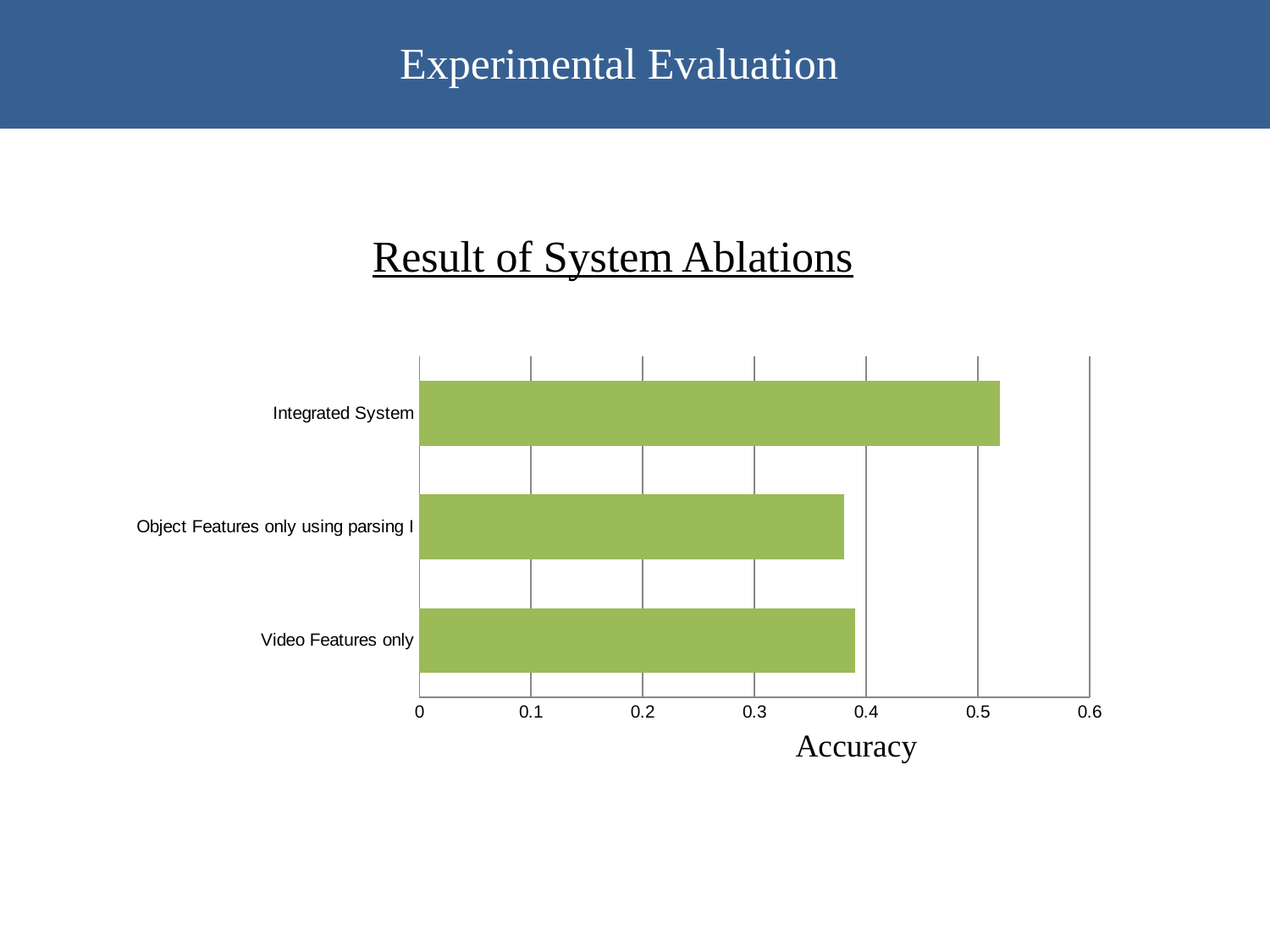

26
Experimental Evaluation
Result of System Ablations

### Chart

| Category |  |
|---|---|
| Video Features only | 0.39 |
| Object Features only using parsing I | 0.38 |
| Integrated System | 0.52 |
Accuracy